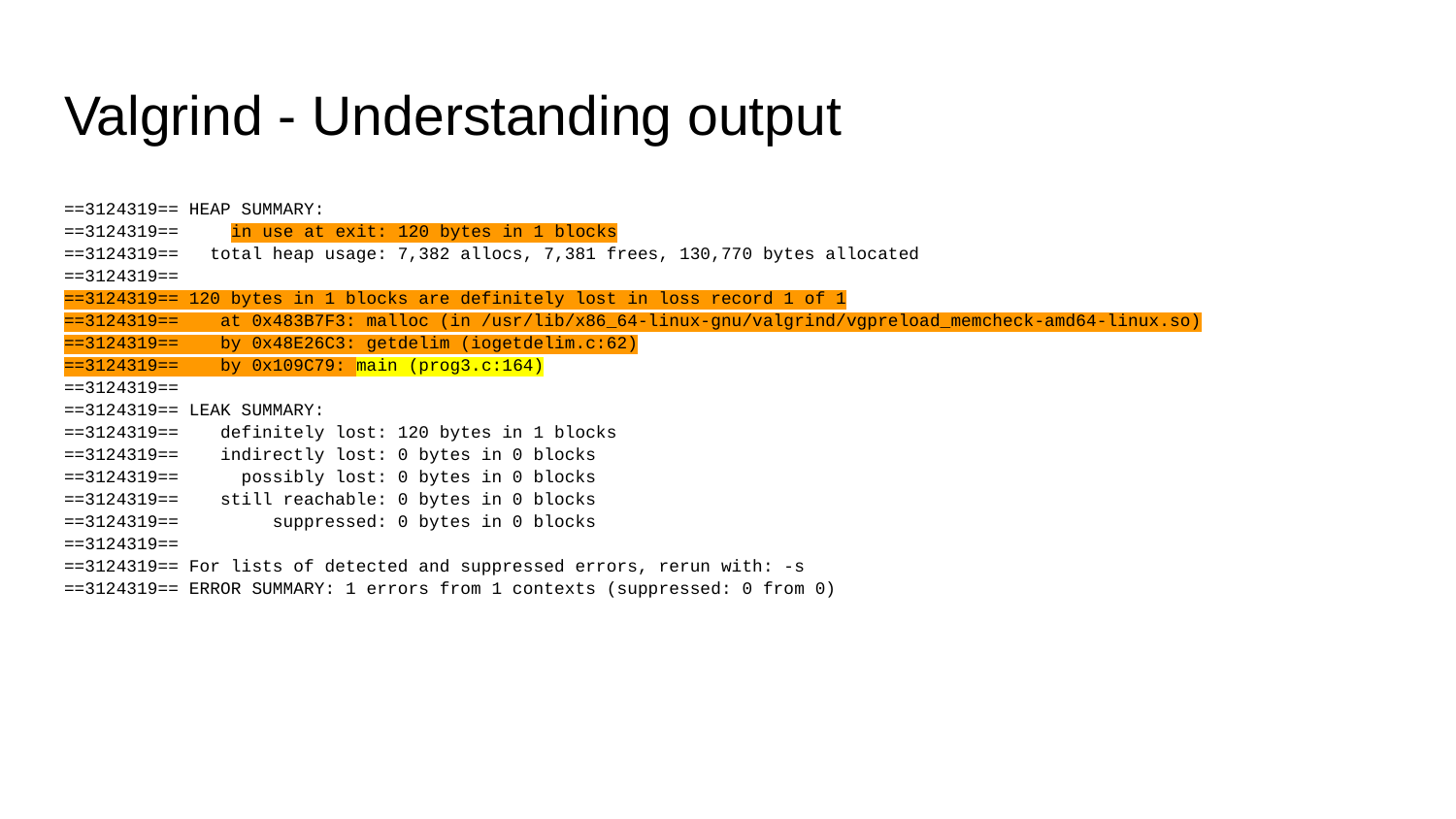

# Valgrind - Understanding output
==3124319== HEAP SUMMARY:
==3124319==     in use at exit: 120 bytes in 1 blocks
==3124319==   total heap usage: 7,382 allocs, 7,381 frees, 130,770 bytes allocated
==3124319==
==3124319== 120 bytes in 1 blocks are definitely lost in loss record 1 of 1
==3124319==    at 0x483B7F3: malloc (in /usr/lib/x86_64-linux-gnu/valgrind/vgpreload_memcheck-amd64-linux.so)
==3124319==    by 0x48E26C3: getdelim (iogetdelim.c:62)
==3124319==    by 0x109C79: main (prog3.c:164)
==3124319==
==3124319== LEAK SUMMARY:
==3124319==    definitely lost: 120 bytes in 1 blocks
==3124319==    indirectly lost: 0 bytes in 0 blocks
==3124319==      possibly lost: 0 bytes in 0 blocks
==3124319==    still reachable: 0 bytes in 0 blocks
==3124319==         suppressed: 0 bytes in 0 blocks
==3124319==
==3124319== For lists of detected and suppressed errors, rerun with: -s
==3124319== ERROR SUMMARY: 1 errors from 1 contexts (suppressed: 0 from 0)